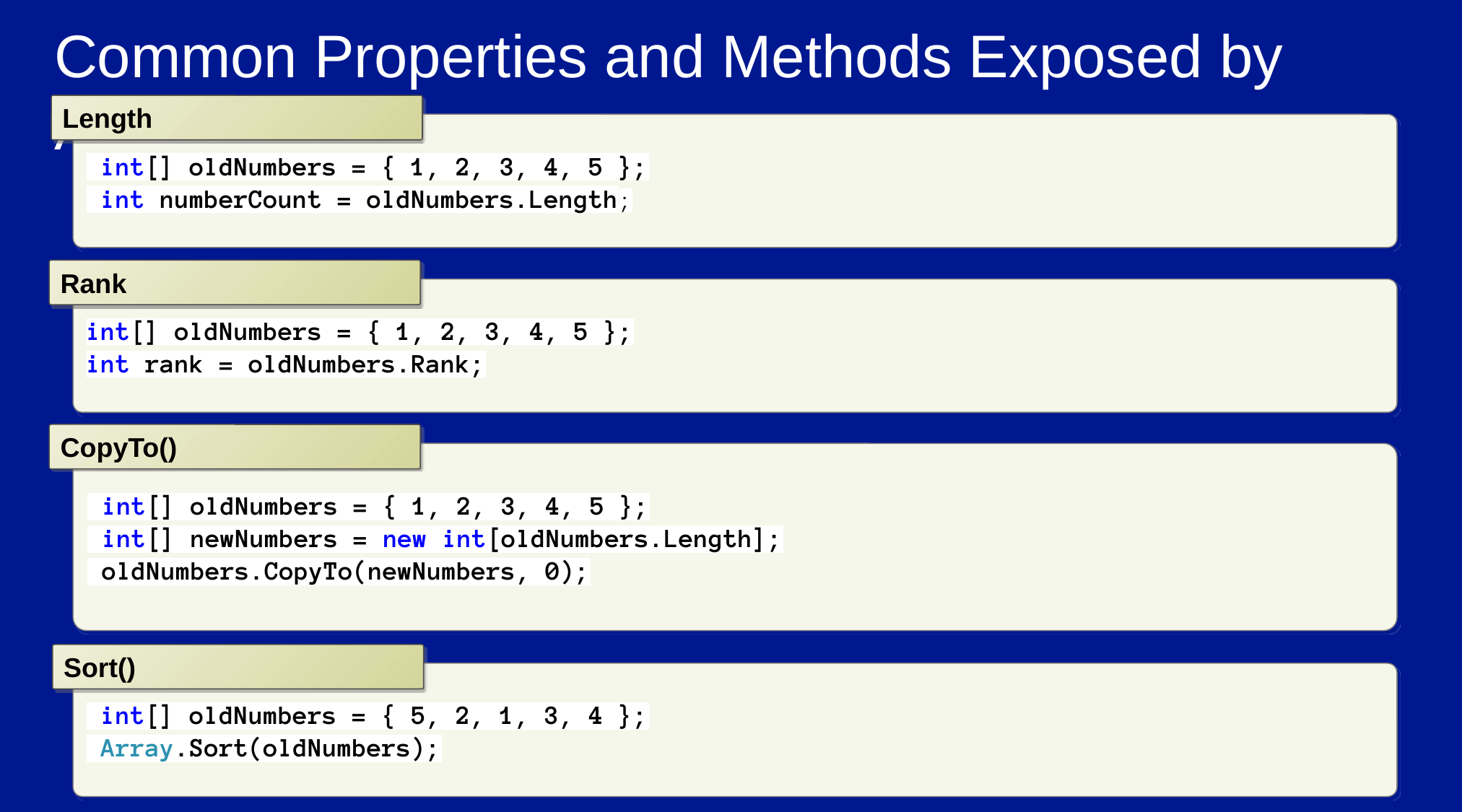

# Common Properties and Methods Exposed by Arrays
Length
 int[] oldNumbers = { 1, 2, 3, 4, 5 };
 int numberCount = oldNumbers.Length;
Rank
int[] oldNumbers = { 1, 2, 3, 4, 5 };
int rank = oldNumbers.Rank;
CopyTo()
 int[] oldNumbers = { 1, 2, 3, 4, 5 };
 int[] newNumbers = new int[oldNumbers.Length];
 oldNumbers.CopyTo(newNumbers, 0);
Sort()
 int[] oldNumbers = { 5, 2, 1, 3, 4 };
 Array.Sort(oldNumbers);